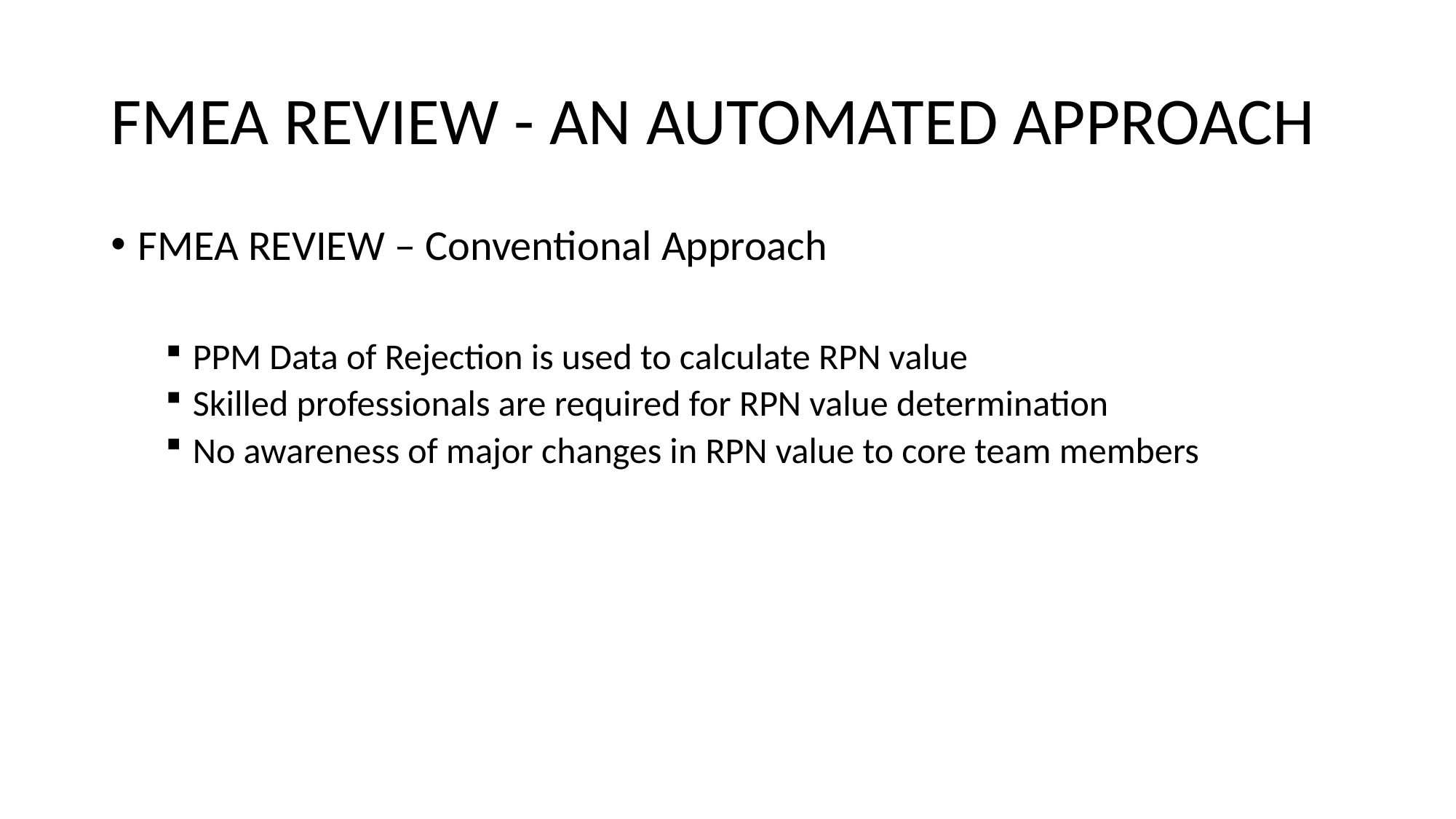

# FMEA REVIEW - AN AUTOMATED APPROACH
FMEA REVIEW – Conventional Approach

PPM Data of Rejection is used to calculate RPN value
Skilled professionals are required for RPN value determination
No awareness of major changes in RPN value to core team members